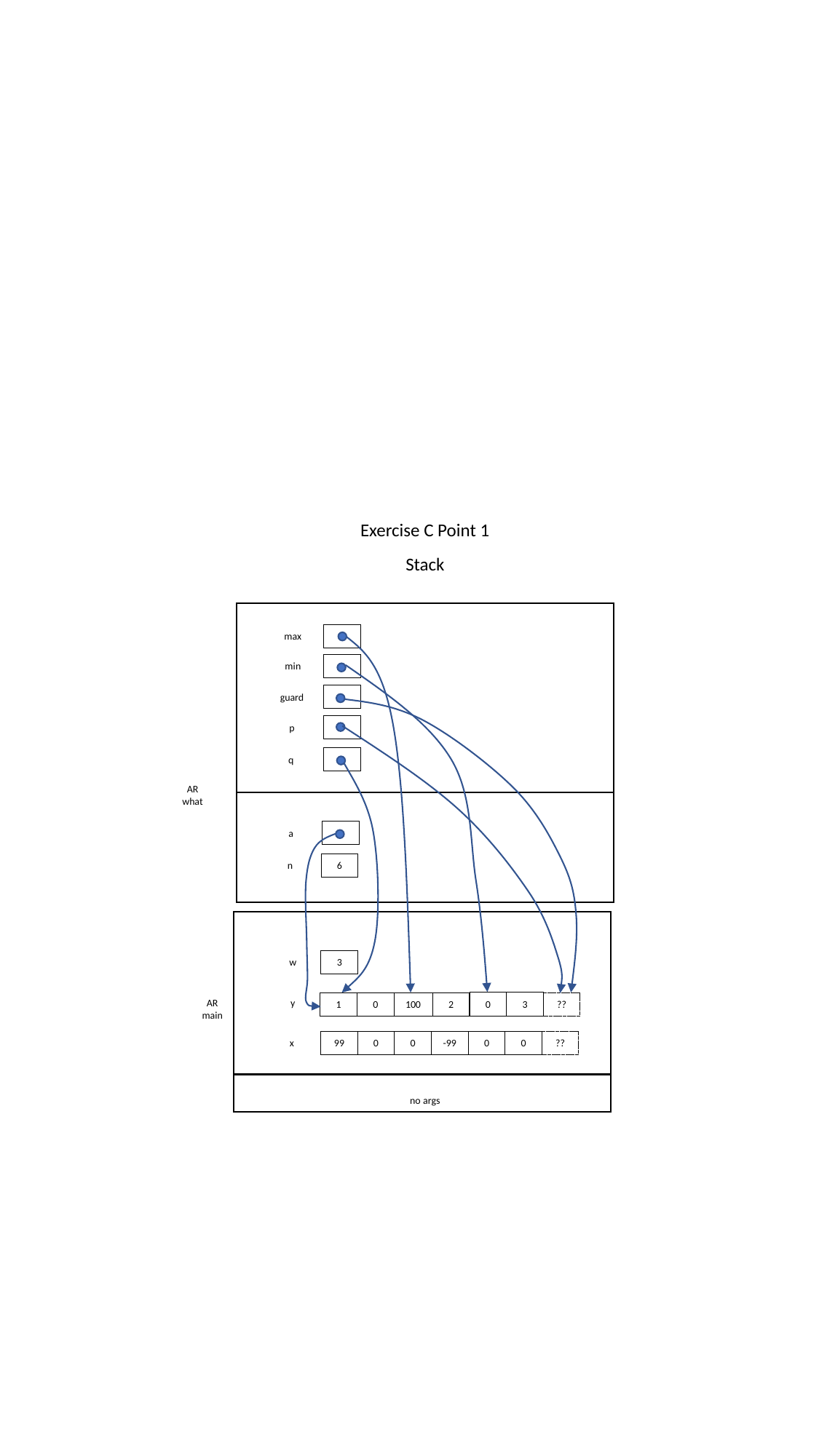

Exercise C Point 1
Stack

max

min

guard

p

q

AR
what

a

n
6

w
3
y
0
3
0
2
1
100
AR
main
??
x
0
0
0
-99
99
0
??

no args